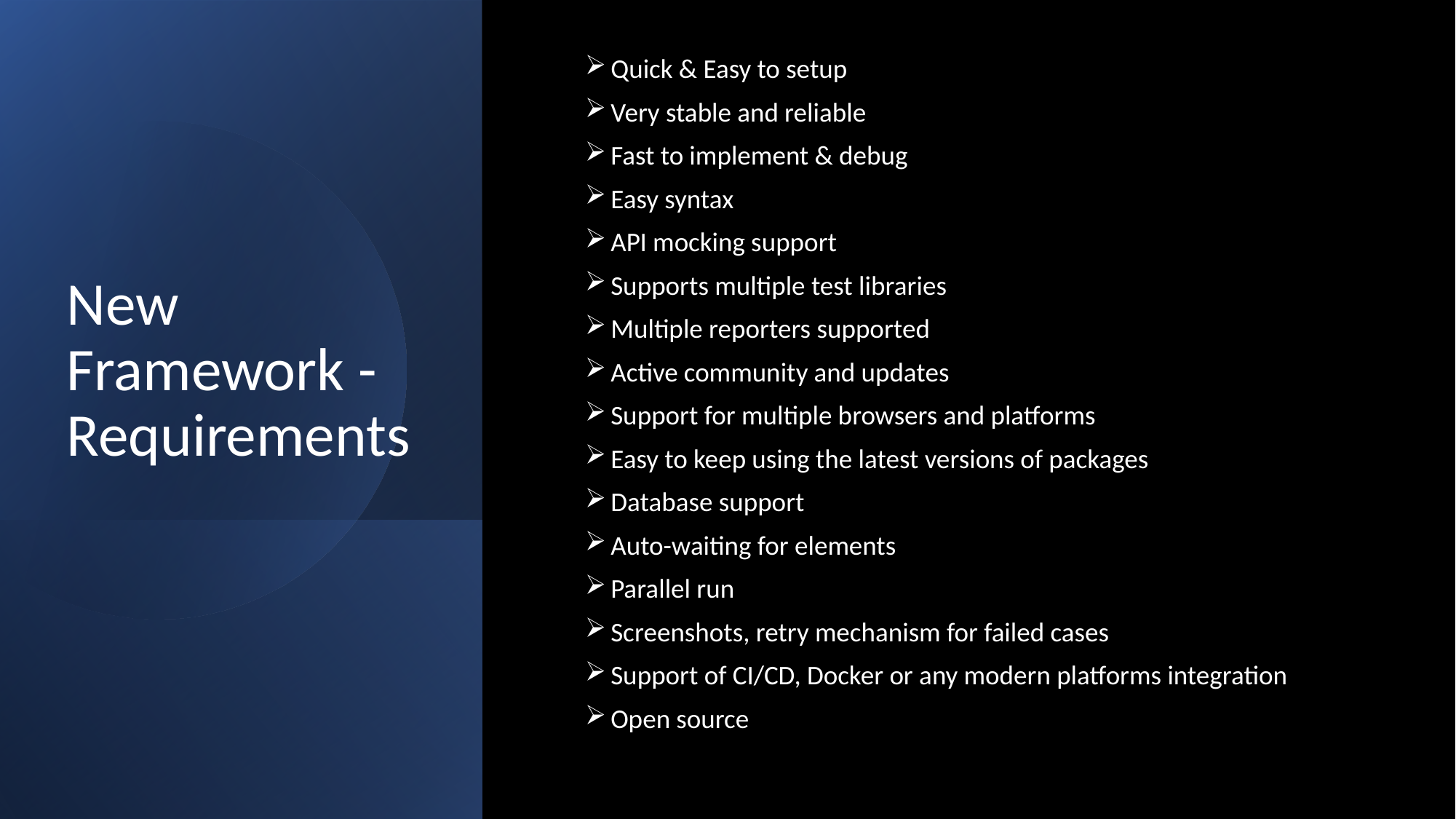

Quick & Easy to setup
Very stable and reliable
Fast to implement & debug
Easy syntax
API mocking support
Supports multiple test libraries
Multiple reporters supported
Active community and updates
Support for multiple browsers and platforms
Easy to keep using the latest versions of packages
Database support
Auto-waiting for elements
Parallel run
Screenshots, retry mechanism for failed cases
Support of CI/CD, Docker or any modern platforms integration
Open source

# New Framework - Requirements